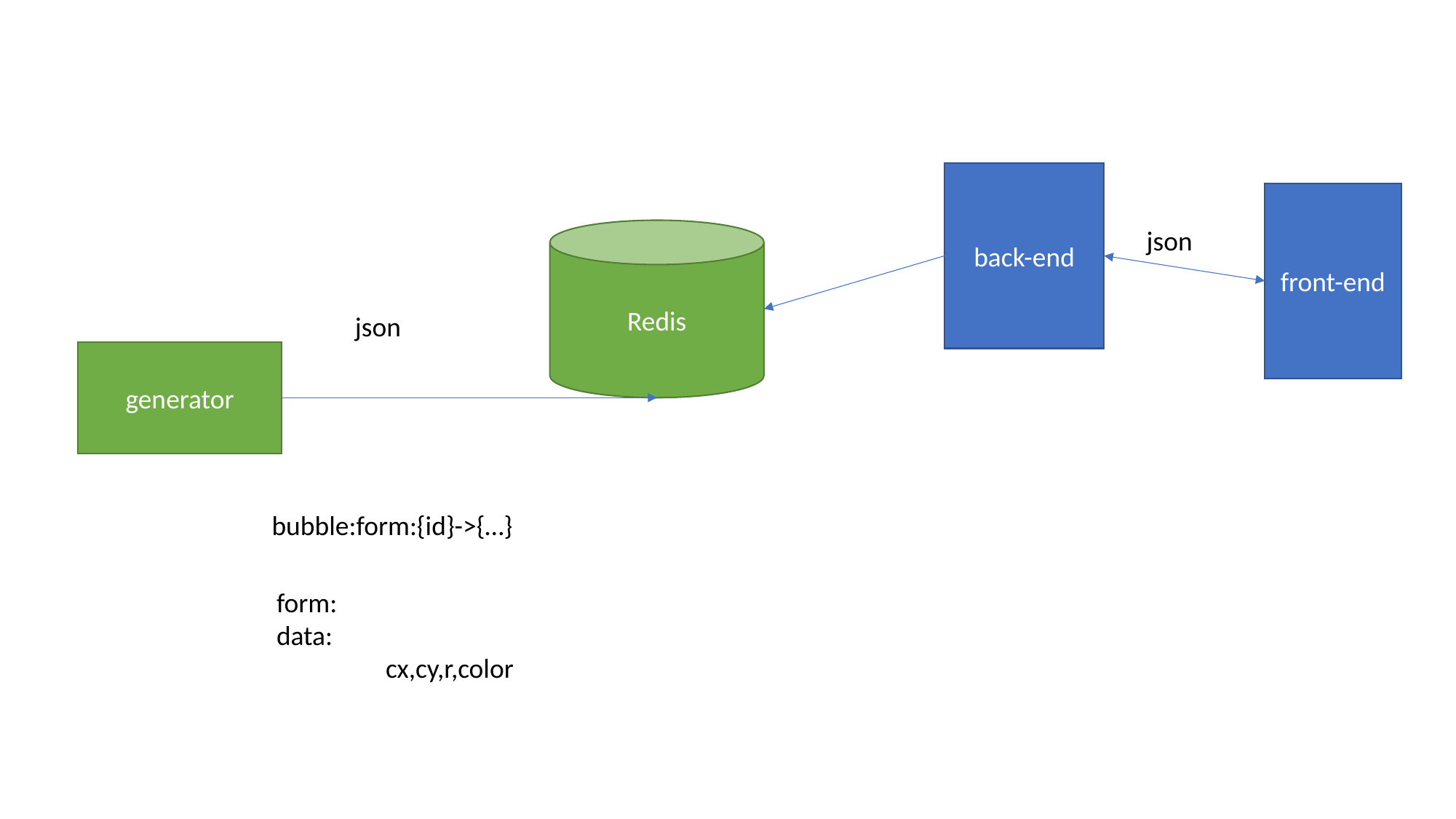

back-end
front-end
json
Redis
json
generator
bubble:form:{id}->{…}
form:
data:
	cx,cy,r,color